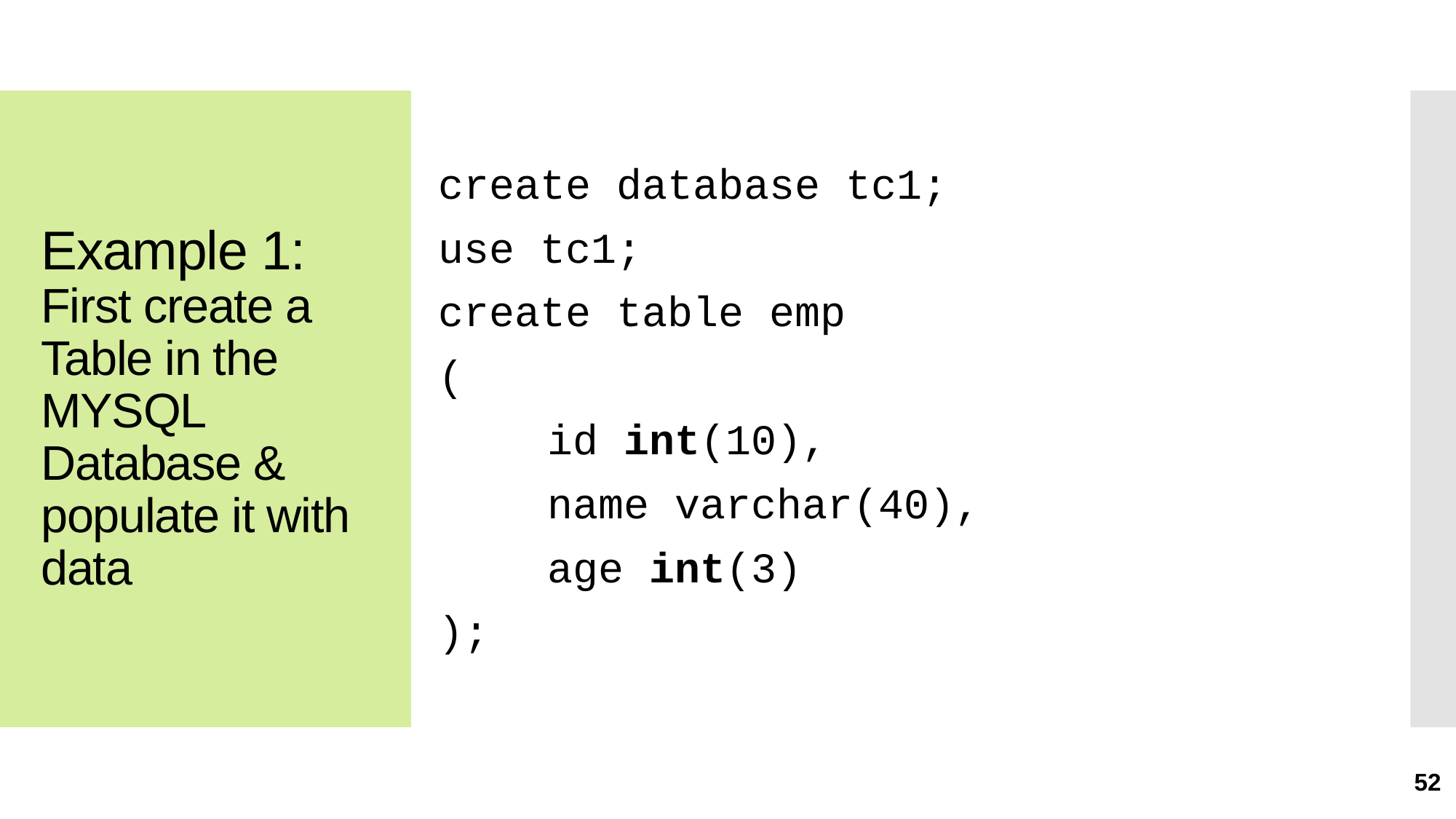

create database tc1;
use tc1;
create table emp
(
	id int(10),
	name varchar(40),
	age int(3)
);
# Example 1: First create a Table in the MYSQL Database & populate it with data
52